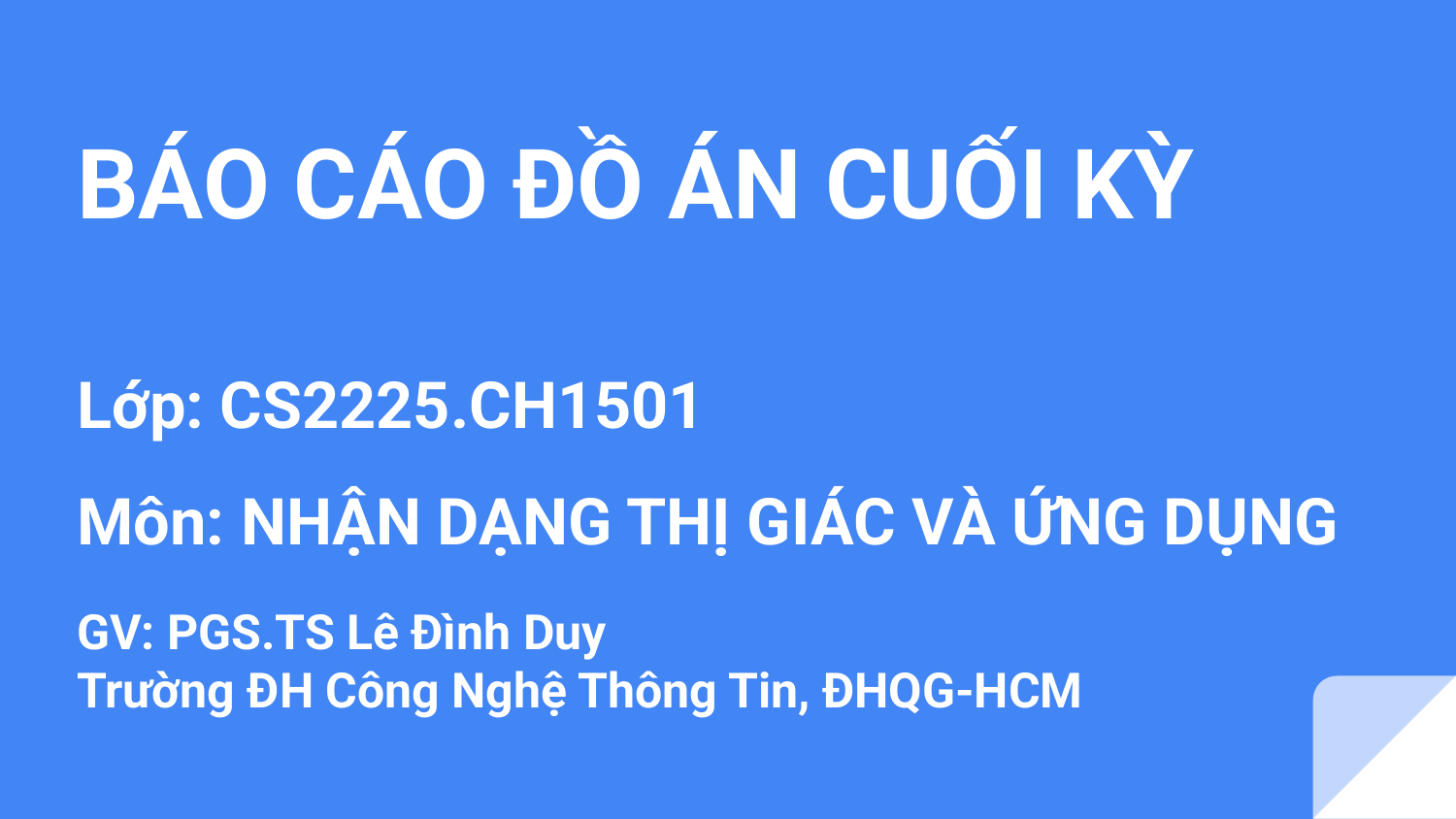

# BÁO CÁO ĐỒ ÁN CUỐI KỲ

Lớp: CS2225.CH1501
Môn: NHẬN DẠNG THỊ GIÁC VÀ ỨNG DỤNG
GV: PGS.TS Lê Đình Duy
Trường ĐH Công Nghệ Thông Tin, ĐHQG-HCM